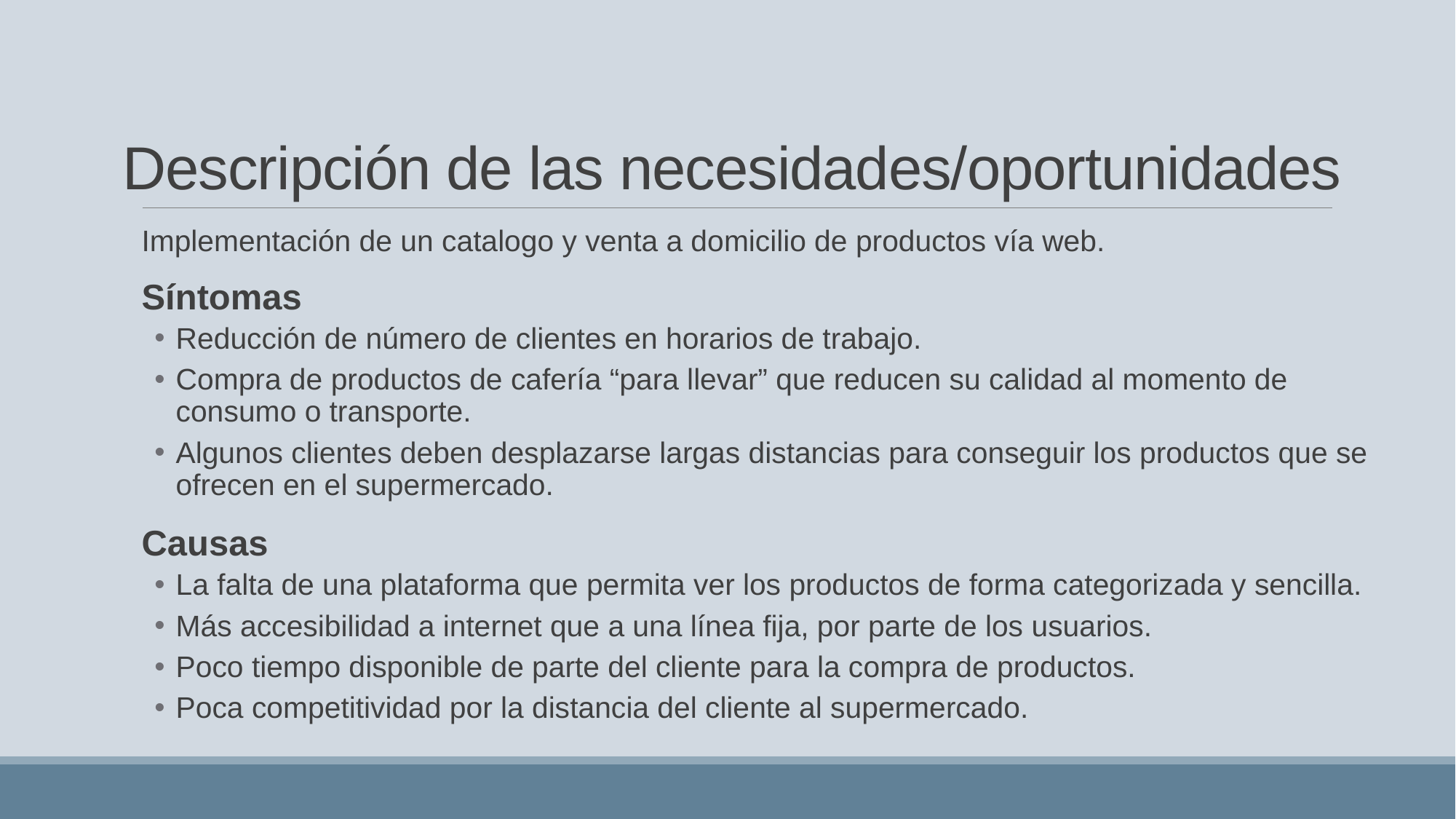

# Descripción de las necesidades/oportunidades
Implementación de un catalogo y venta a domicilio de productos vía web.
Síntomas
Reducción de número de clientes en horarios de trabajo.
Compra de productos de cafería “para llevar” que reducen su calidad al momento de consumo o transporte.
Algunos clientes deben desplazarse largas distancias para conseguir los productos que se ofrecen en el supermercado.
Causas
La falta de una plataforma que permita ver los productos de forma categorizada y sencilla.
Más accesibilidad a internet que a una línea fija, por parte de los usuarios.
Poco tiempo disponible de parte del cliente para la compra de productos.
Poca competitividad por la distancia del cliente al supermercado.